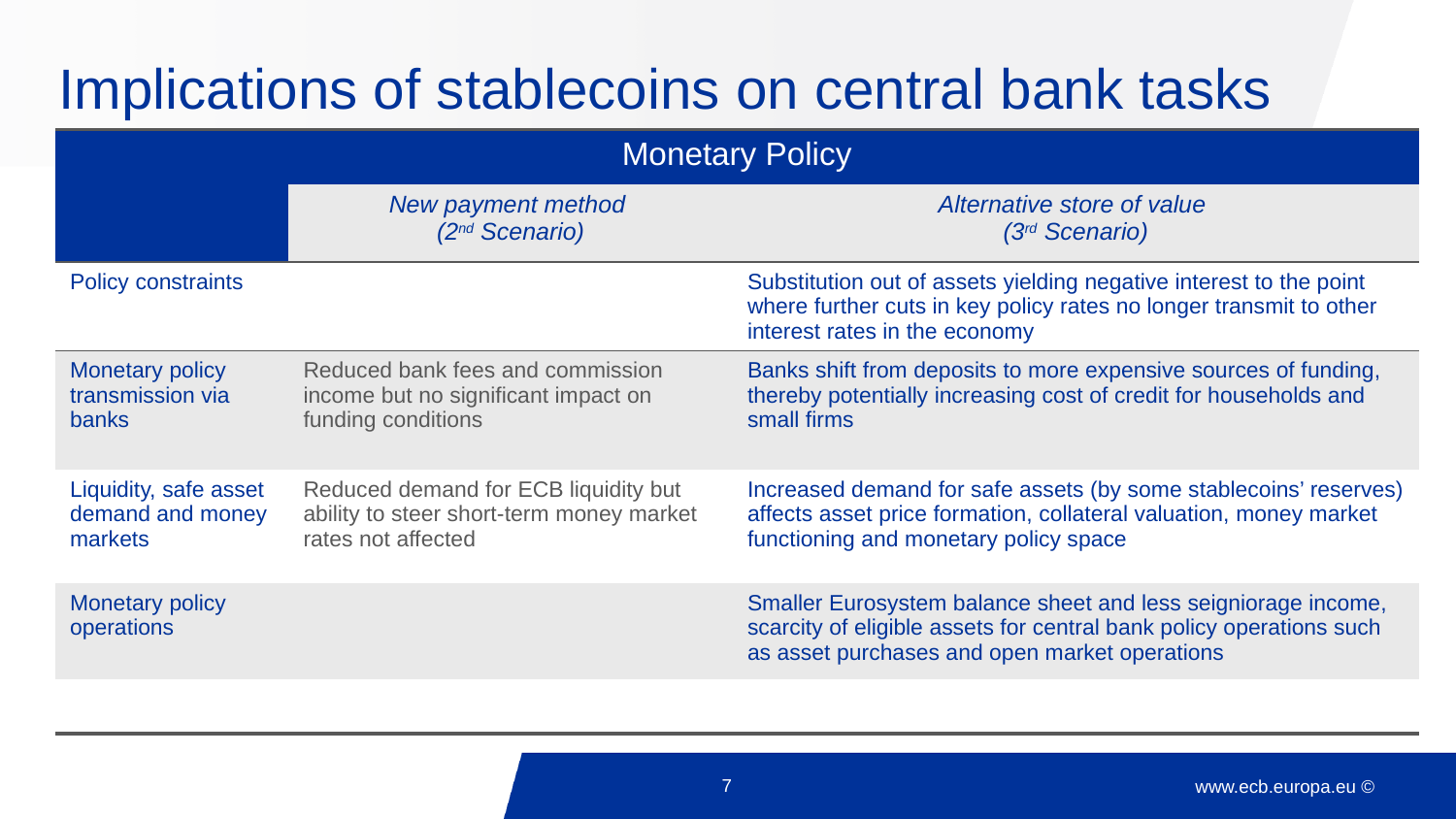

# Implications of stablecoins on central bank tasks
| Monetary Policy |  |  |
| --- | --- | --- |
|  | New payment method (2nd Scenario) | Alternative store of value (3rd Scenario) |
| Policy constraints |  | Substitution out of assets yielding negative interest to the point where further cuts in key policy rates no longer transmit to other interest rates in the economy |
| Monetary policy transmission via banks | Reduced bank fees and commission income but no significant impact on funding conditions | Banks shift from deposits to more expensive sources of funding, thereby potentially increasing cost of credit for households and small firms |
| Liquidity, safe asset demand and money markets | Reduced demand for ECB liquidity but ability to steer short-term money market rates not affected | Increased demand for safe assets (by some stablecoins’ reserves) affects asset price formation, collateral valuation, money market functioning and monetary policy space |
| Monetary policy operations |  | Smaller Eurosystem balance sheet and less seigniorage income, scarcity of eligible assets for central bank policy operations such as asset purchases and open market operations |
|  |  |  |
7